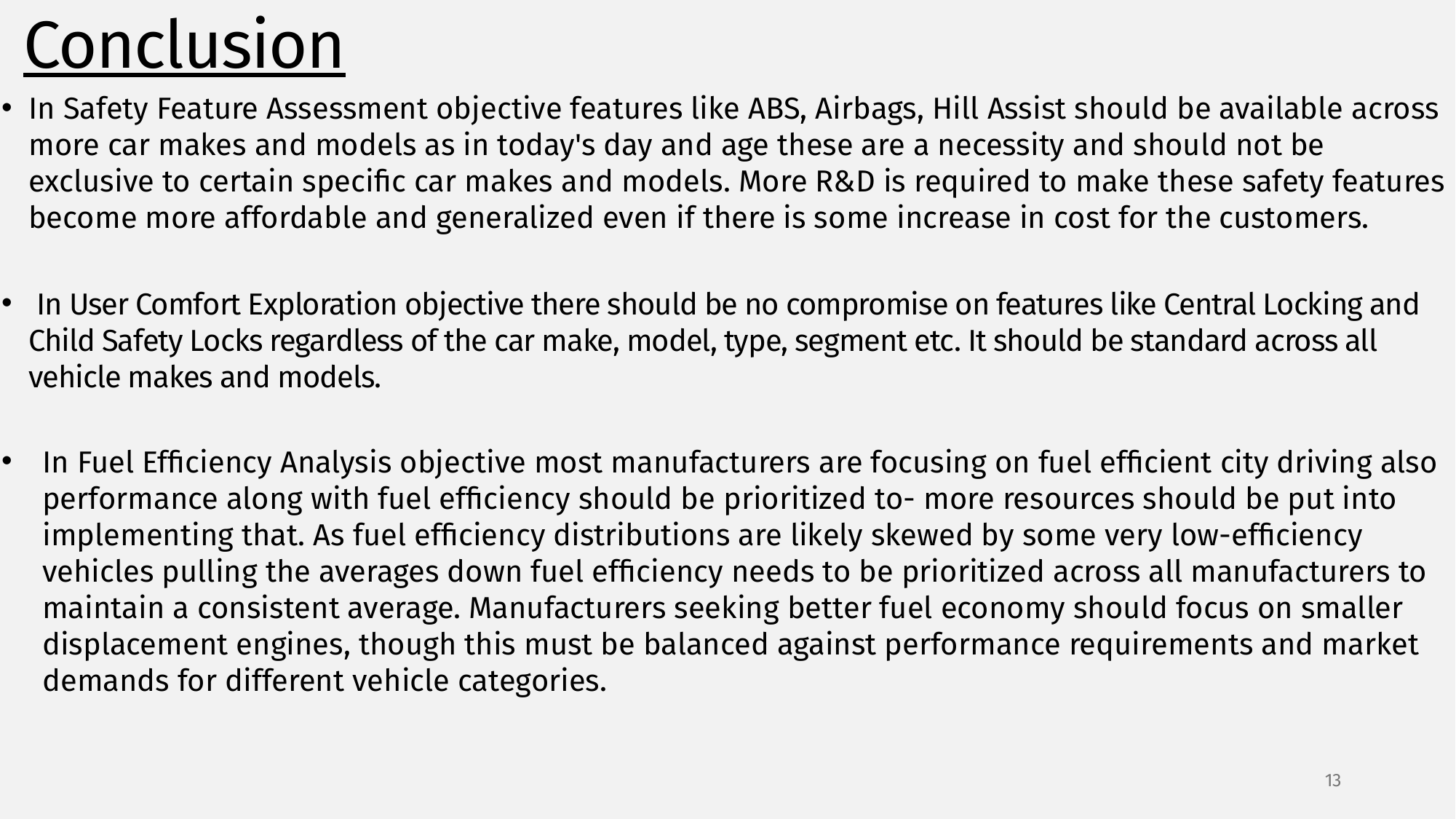

Conclusion
In Safety Feature Assessment objective features like ABS, Airbags, Hill Assist should be available across more car makes and models as in today's day and age these are a necessity and should not be exclusive to certain specific car makes and models. More R&D is required to make these safety features become more affordable and generalized even if there is some increase in cost for the customers.

 In User Comfort Exploration objective there should be no compromise on features like Central Locking and Child Safety Locks regardless of the car make, model, type, segment etc. It should be standard across all vehicle makes and models.

In Fuel Efficiency Analysis objective most manufacturers are focusing on fuel efficient city driving also performance along with fuel efficiency should be prioritized to- more resources should be put into implementing that. As fuel efficiency distributions are likely skewed by some very low-efficiency vehicles pulling the averages down fuel efficiency needs to be prioritized across all manufacturers to maintain a consistent average. Manufacturers seeking better fuel economy should focus on smaller displacement engines, though this must be balanced against performance requirements and market demands for different vehicle categories.

13